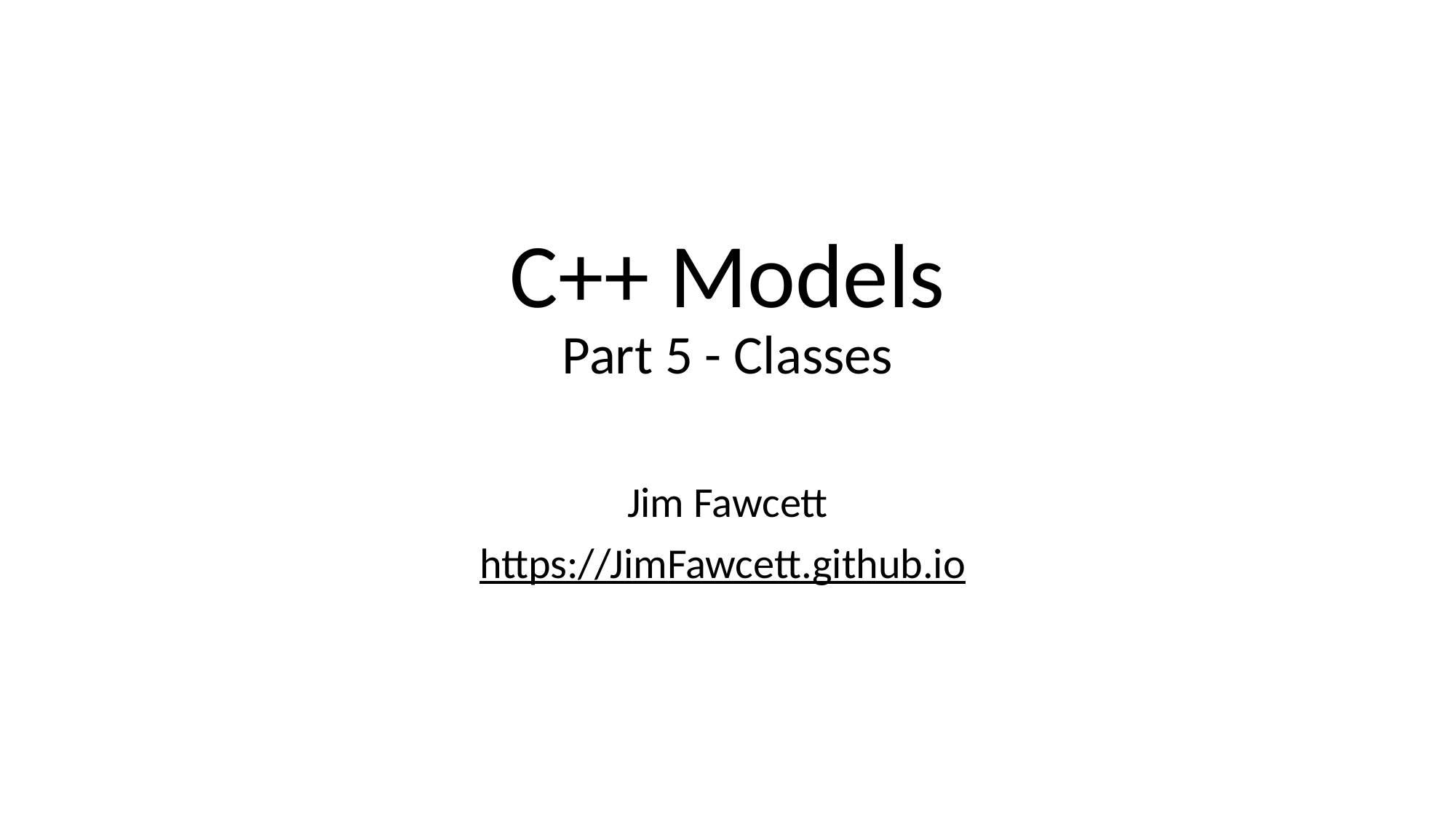

# C++ Models Part 5 - Classes
Jim Fawcett
https://JimFawcett.github.io